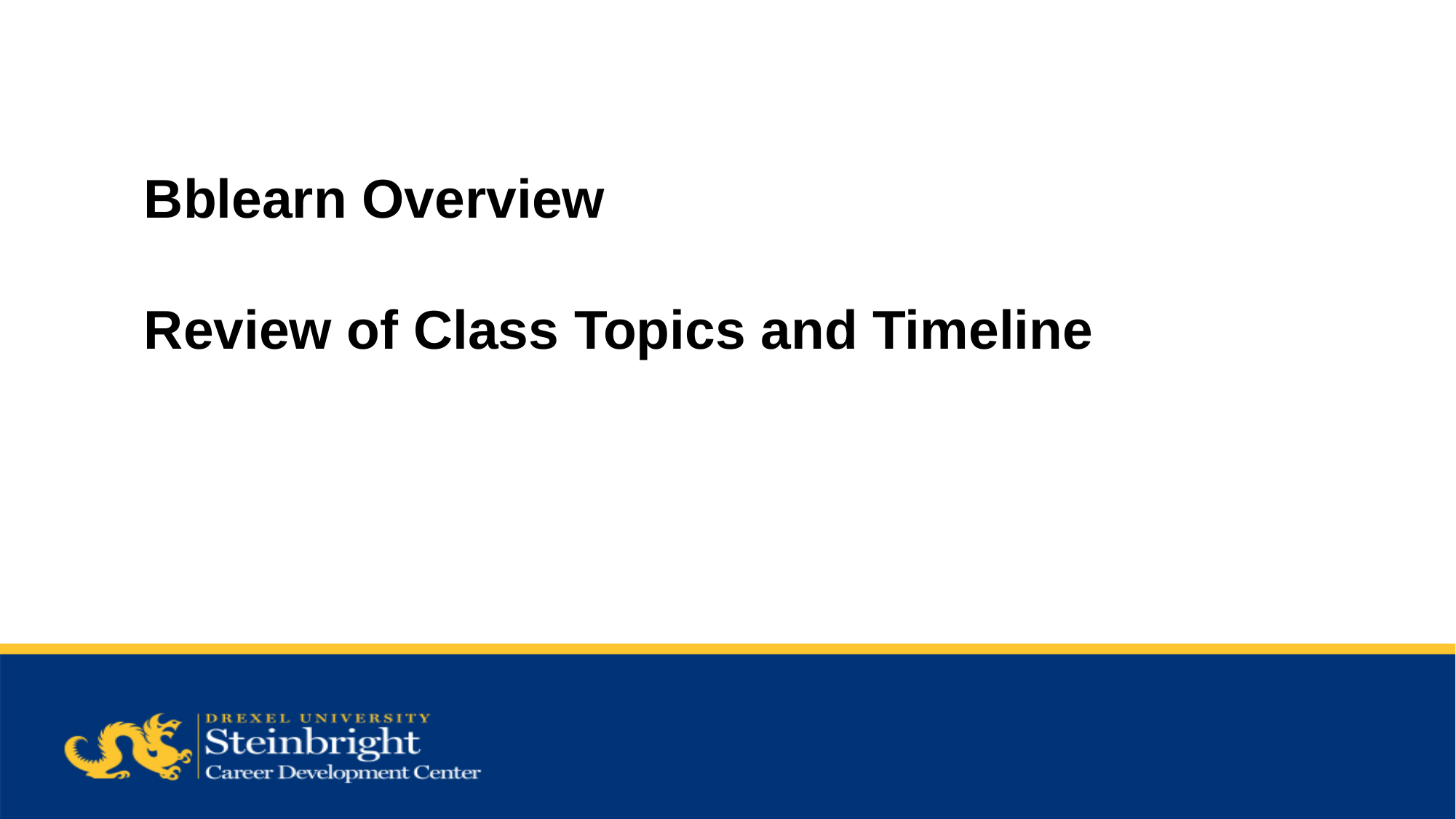

Bblearn Overview

Review of Class Topics and Timeline